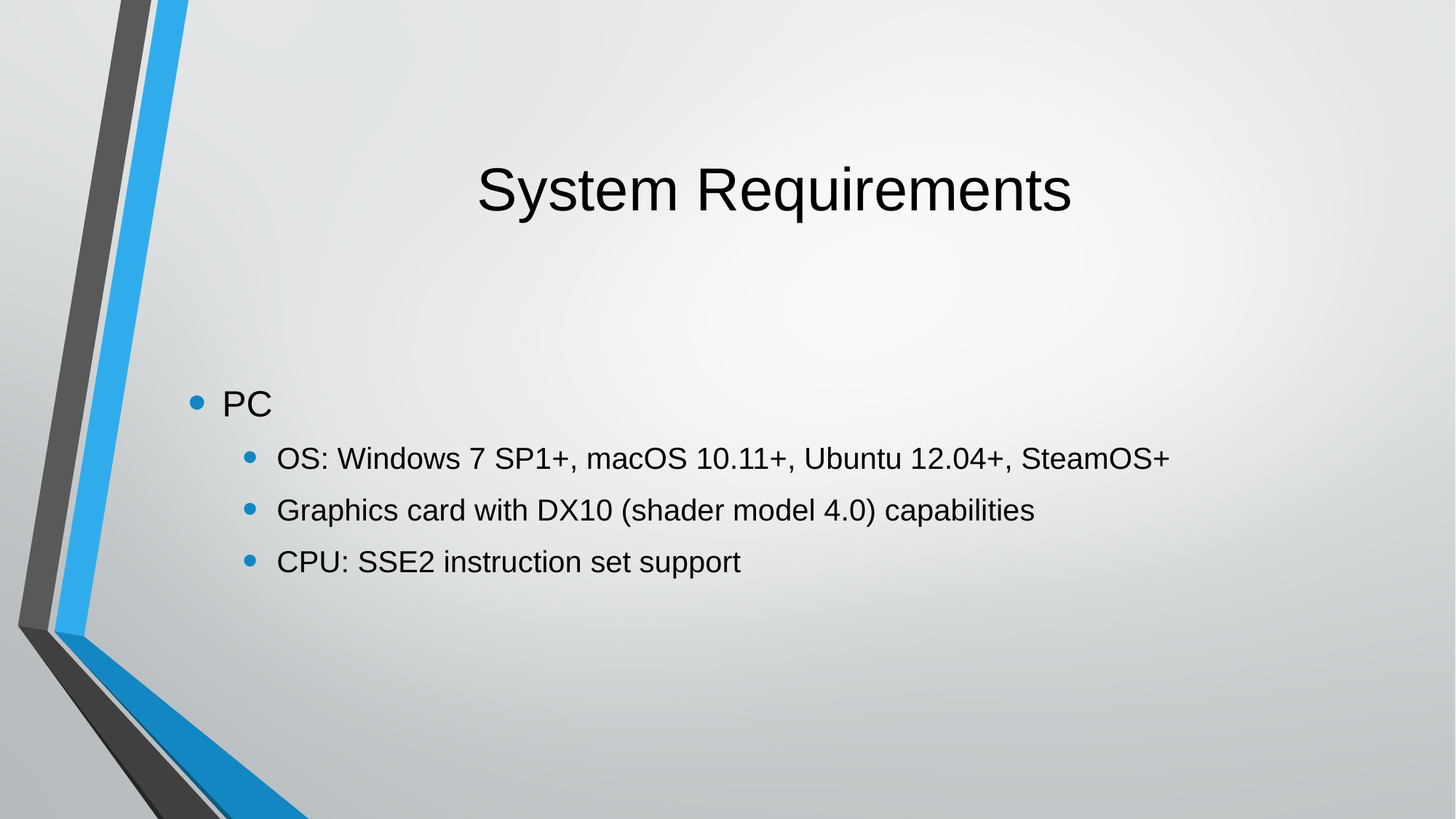

# System Requirements
PC
OS: Windows 7 SP1+, macOS 10.11+, Ubuntu 12.04+, SteamOS+
Graphics card with DX10 (shader model 4.0) capabilities
CPU: SSE2 instruction set support